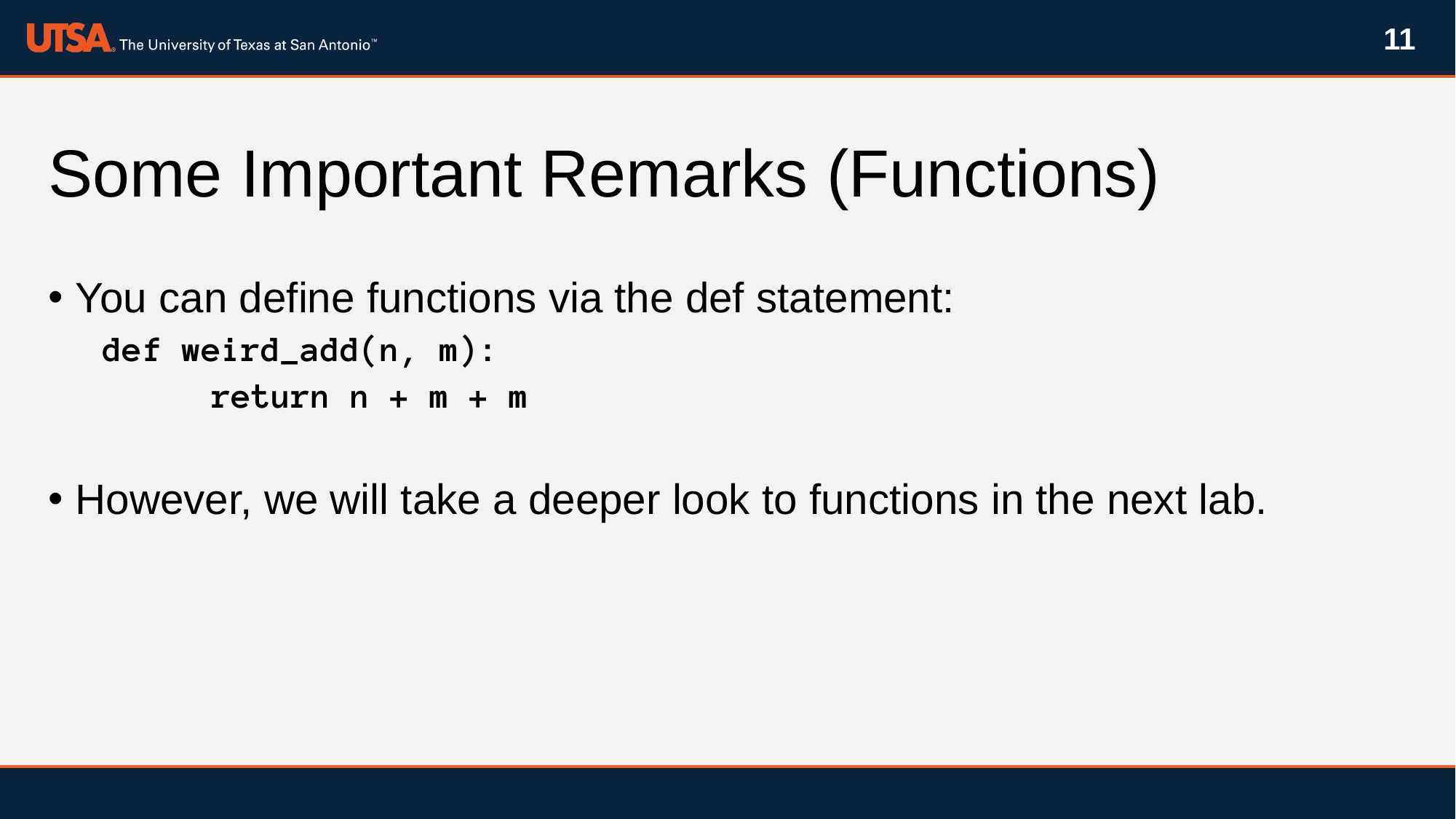

11
# Some Important Remarks (Functions)
You can define functions via the def statement:
def weird_add(n, m):
	return n + m + m

However, we will take a deeper look to functions in the next lab.